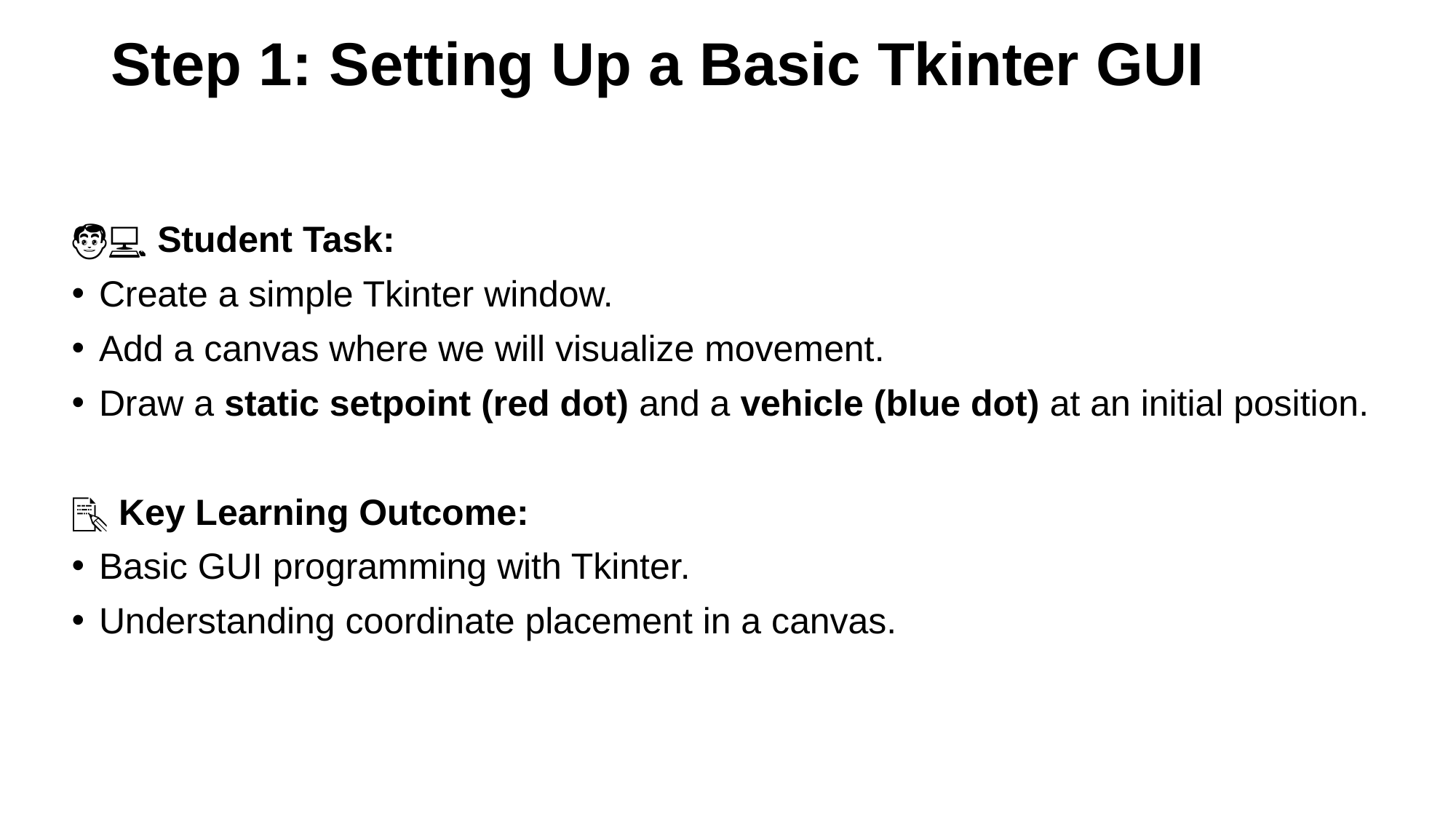

# Step 1: Setting Up a Basic Tkinter GUI
👨‍💻 Student Task:
Create a simple Tkinter window.
Add a canvas where we will visualize movement.
Draw a static setpoint (red dot) and a vehicle (blue dot) at an initial position.

📝 Key Learning Outcome:
Basic GUI programming with Tkinter.
Understanding coordinate placement in a canvas.